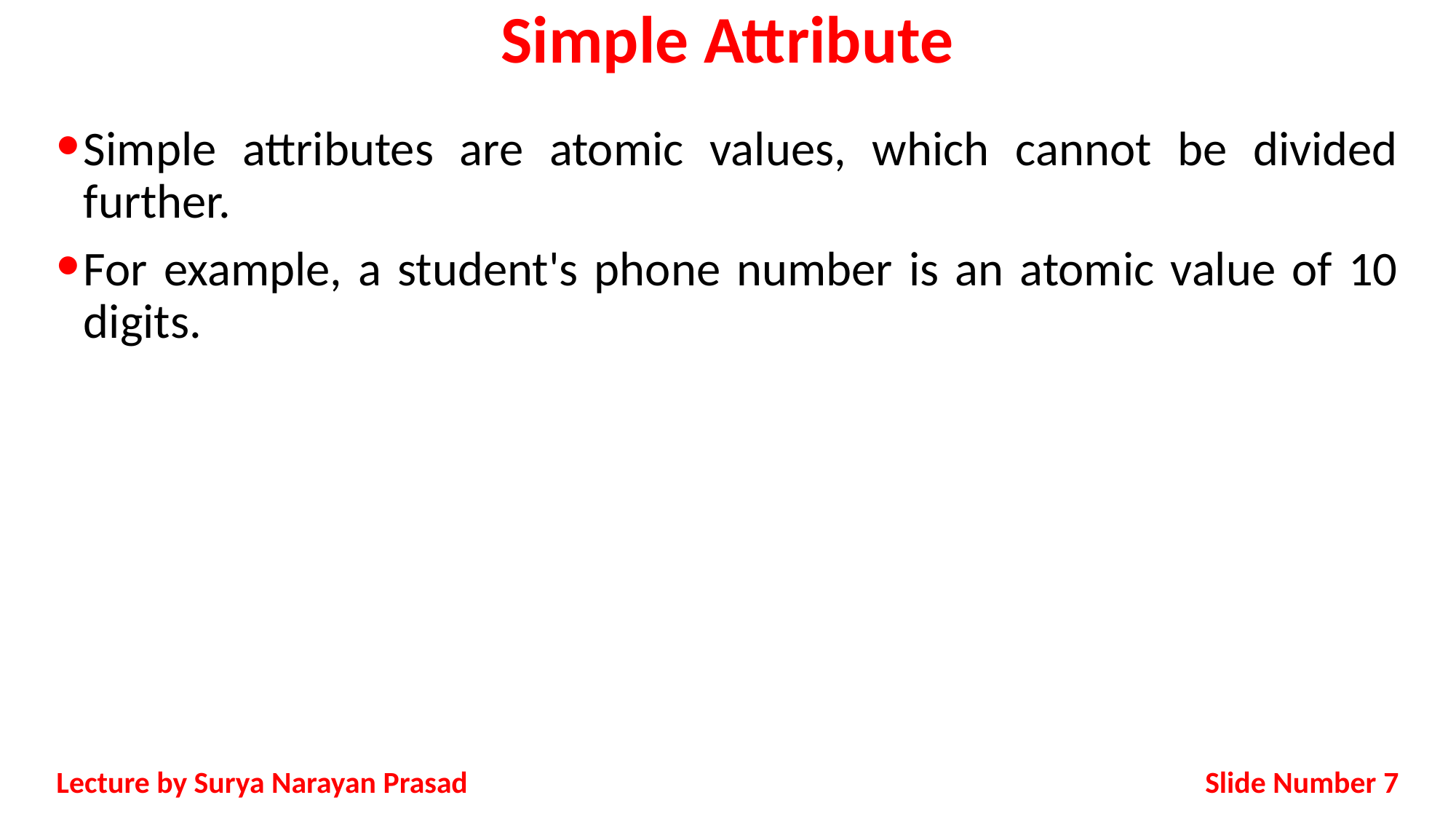

# Simple Attribute
Simple attributes are atomic values, which cannot be divided further.
For example, a student's phone number is an atomic value of 10 digits.
Slide Number 7
Lecture by Surya Narayan Prasad